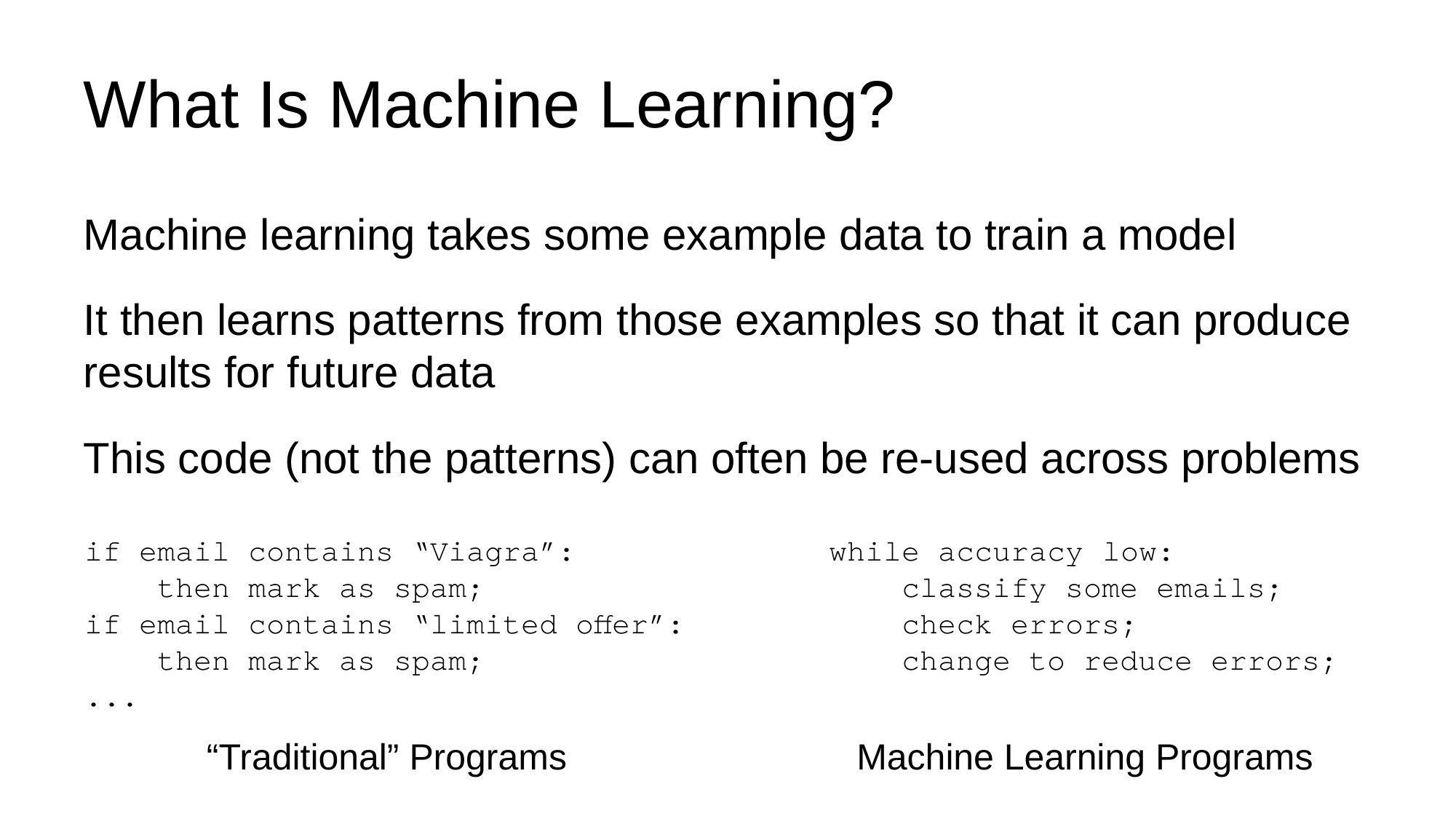

# What Is Machine Learning?
Machine learning takes some example data to train a model
It then learns patterns from those examples so that it can produce results for future data
This code (not the patterns) can often be re-used across problems
if email contains “Viagra”:
    then mark as spam;
if email contains “limited offer”:
    then mark as spam;
...
while accuracy low:
    classify some emails;
    check errors;
    change to reduce errors;
“Traditional” Programs
Machine Learning Programs